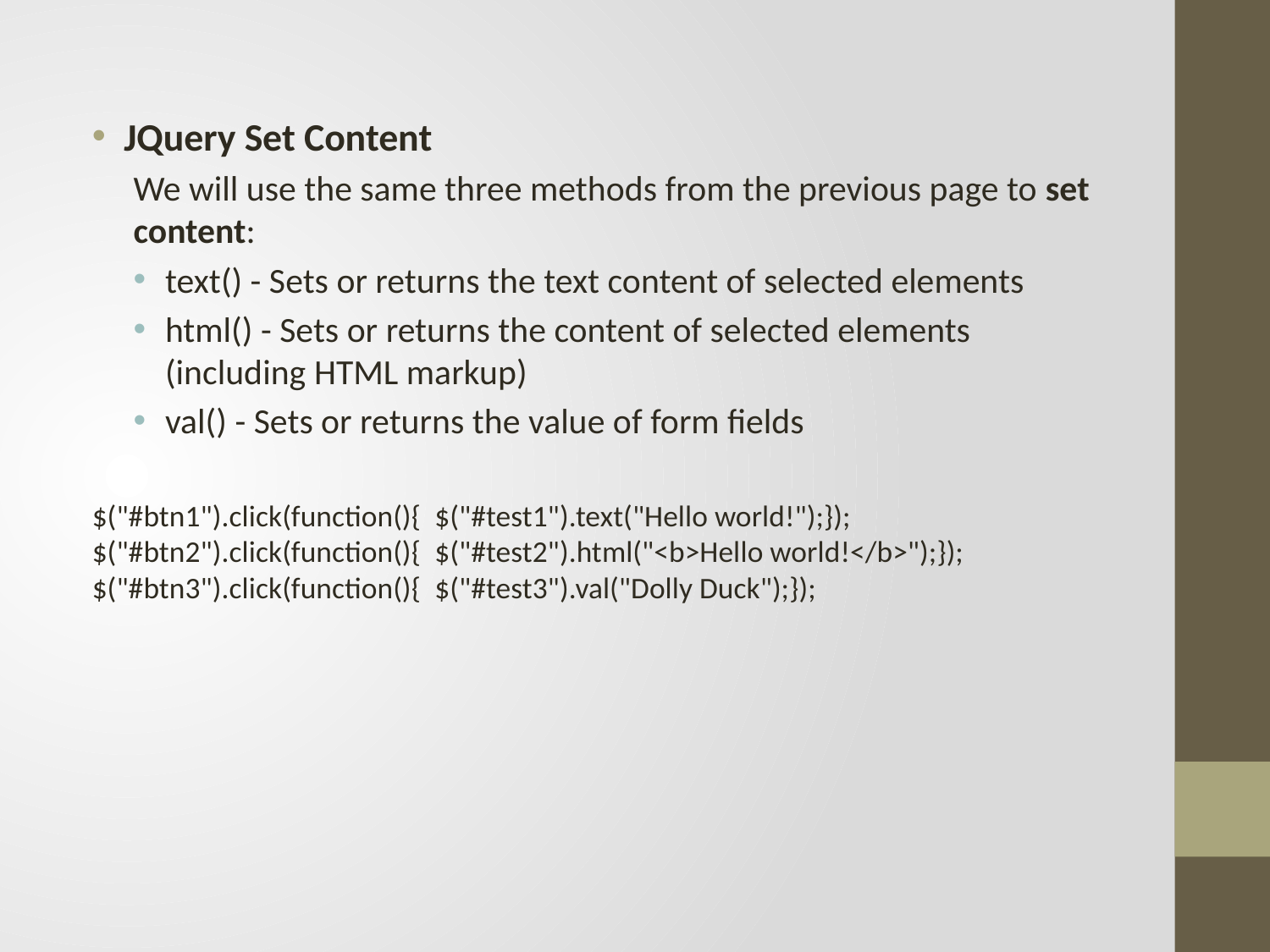

JQuery Set Content
We will use the same three methods from the previous page to set content:
text() - Sets or returns the text content of selected elements
html() - Sets or returns the content of selected elements (including HTML markup)
val() - Sets or returns the value of form fields

$("#btn1").click(function(){  $("#test1").text("Hello world!");});
$("#btn2").click(function(){  $("#test2").html("<b>Hello world!</b>");});
$("#btn3").click(function(){  $("#test3").val("Dolly Duck");});